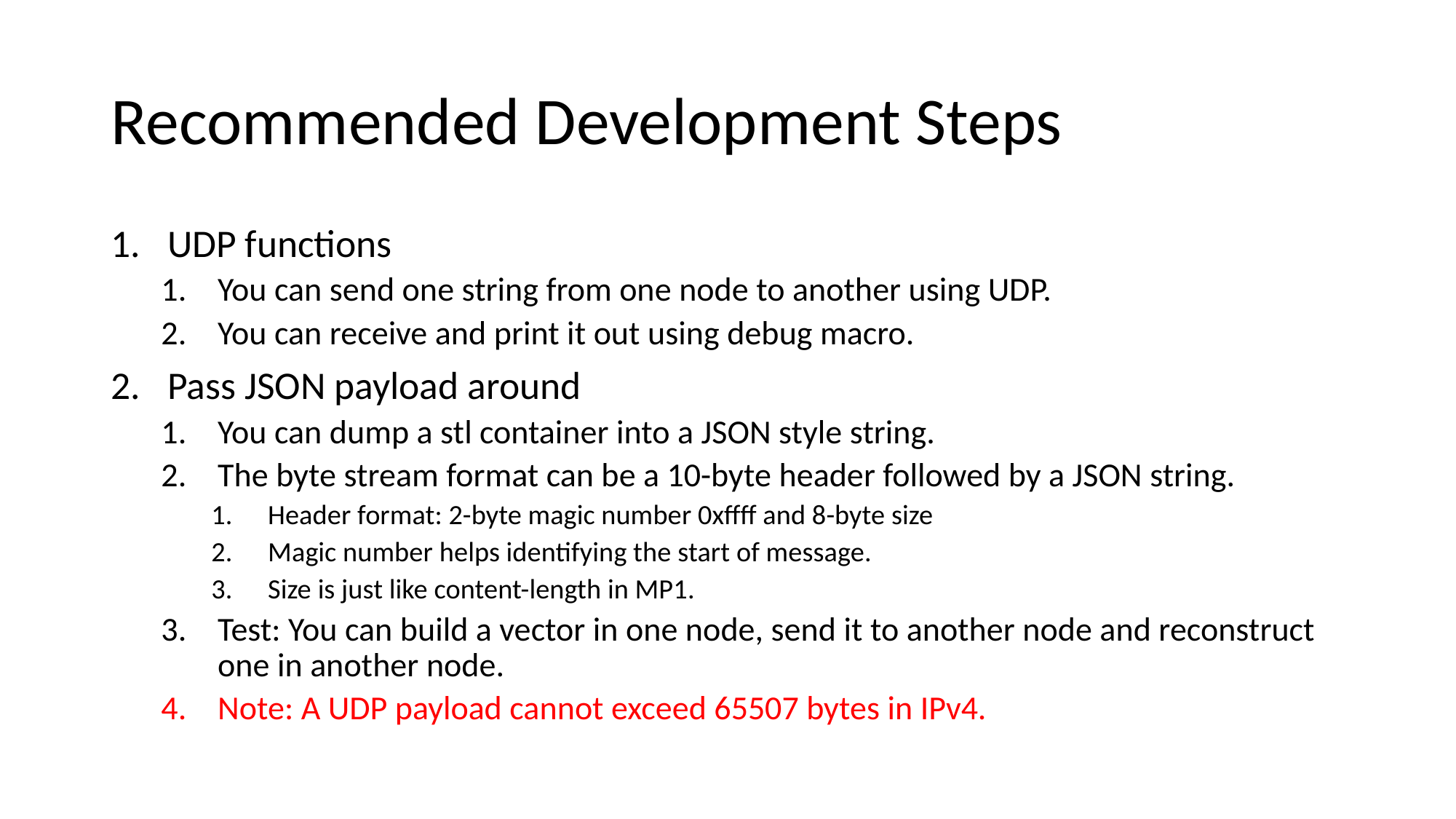

# Recommended Development Steps
UDP functions
You can send one string from one node to another using UDP.
You can receive and print it out using debug macro.
Pass JSON payload around
You can dump a stl container into a JSON style string.
The byte stream format can be a 10-byte header followed by a JSON string.
Header format: 2-byte magic number 0xffff and 8-byte size
Magic number helps identifying the start of message.
Size is just like content-length in MP1.
Test: You can build a vector in one node, send it to another node and reconstruct one in another node.
Note: A UDP payload cannot exceed 65507 bytes in IPv4.